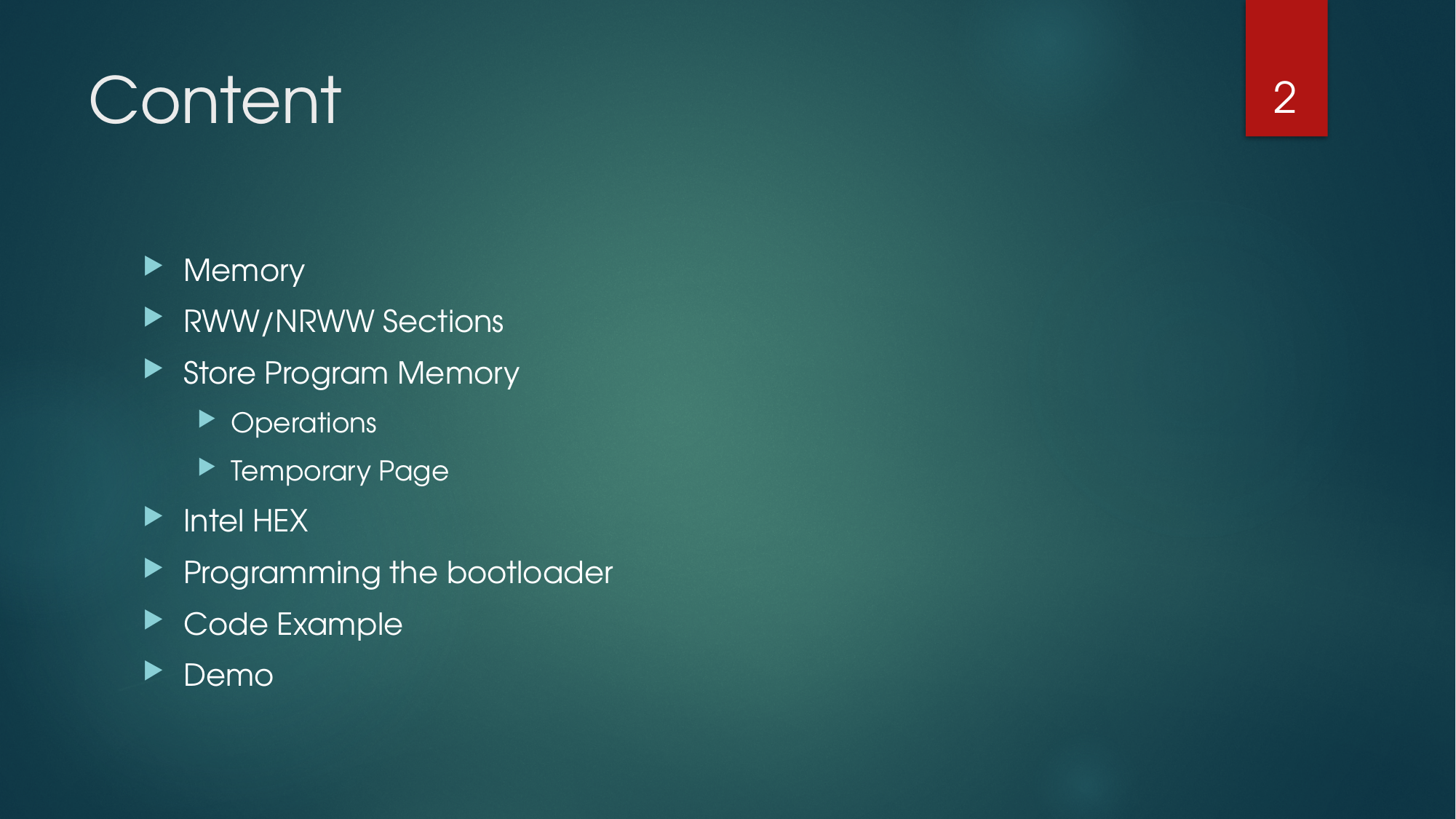

2
# Content
Memory
RWW/NRWW Sections
Store Program Memory
Operations
Temporary Page
Intel HEX
Programming the bootloader
Code Example
Demo